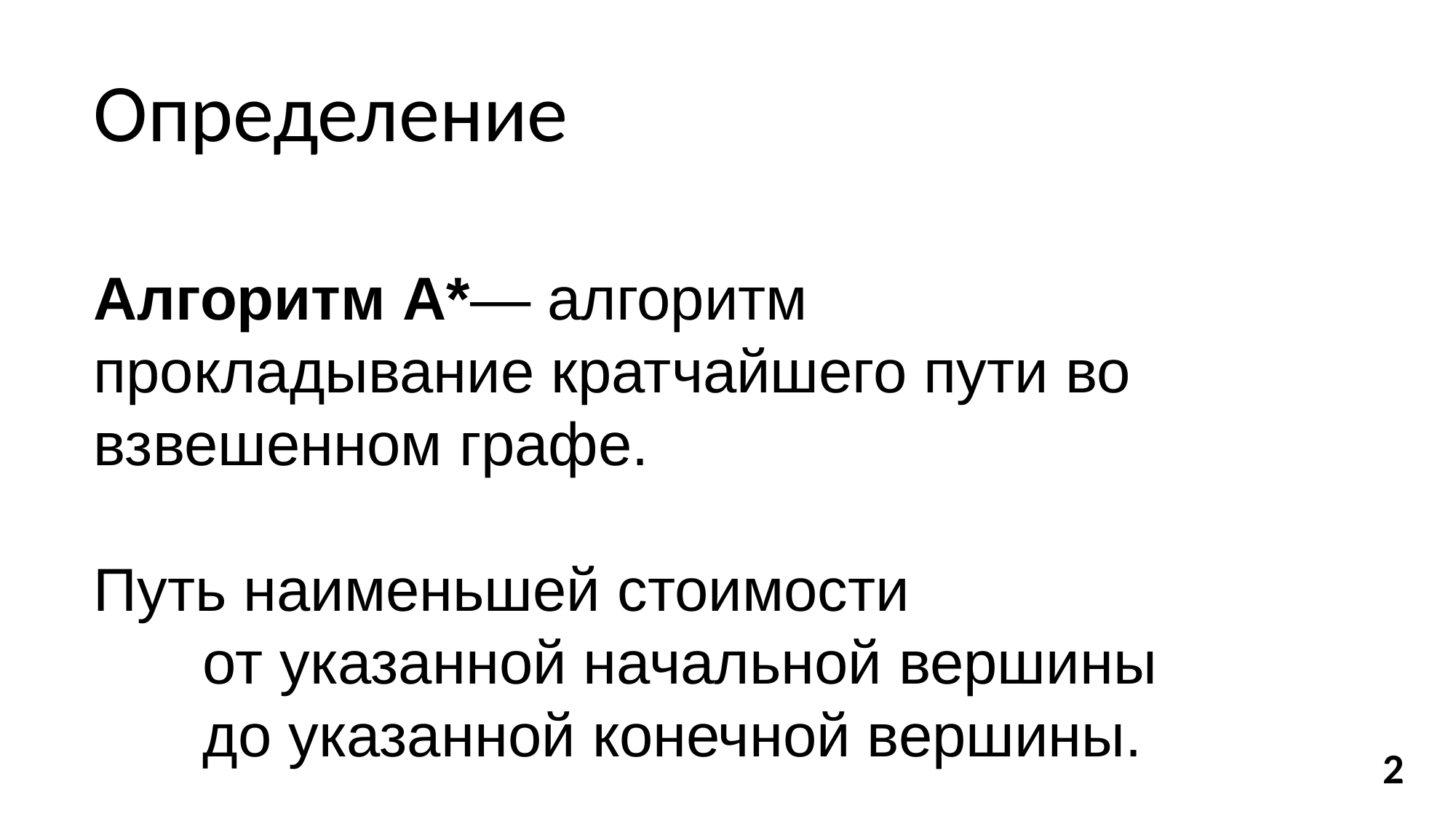

Определение
Алгоритм А*— алгоритм прокладывание кратчайшего пути во взвешенном графе.

Путь наименьшей стоимости
	от указанной начальной вершины
	до указанной конечной вершины.
2